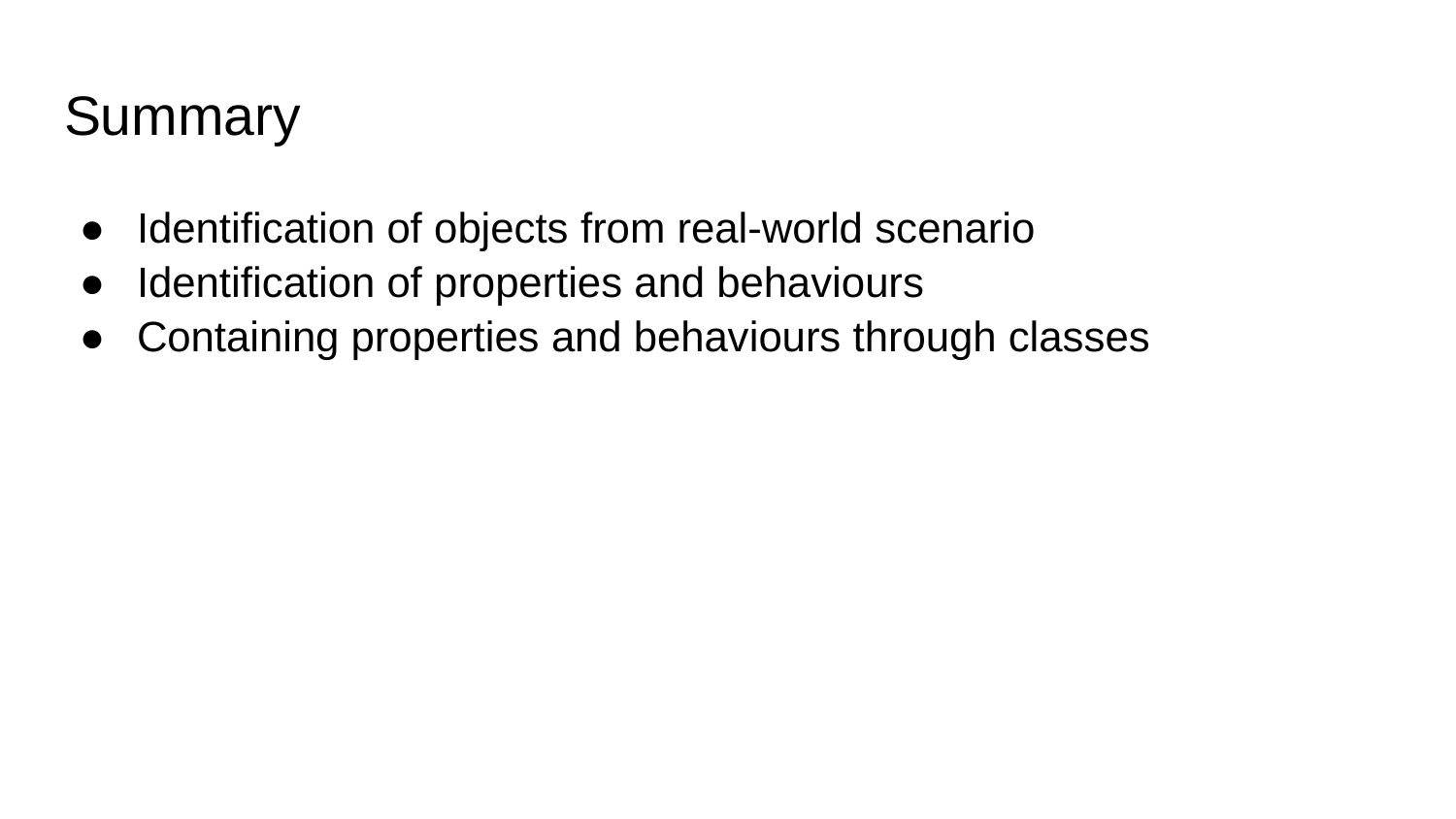

# Summary
Identification of objects from real-world scenario
Identification of properties and behaviours
Containing properties and behaviours through classes